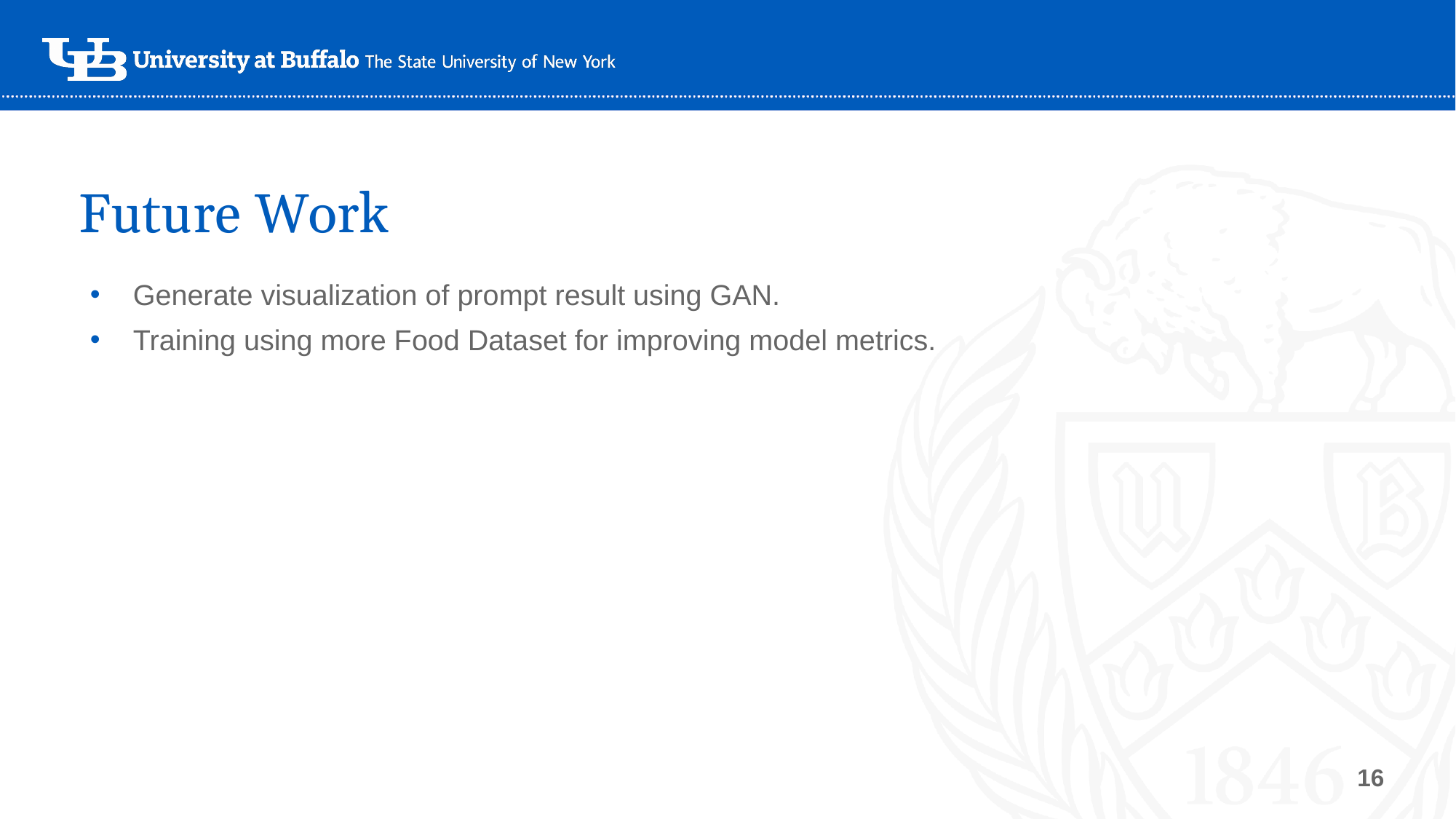

# Future Work
Generate visualization of prompt result using GAN.
Training using more Food Dataset for improving model metrics.

16